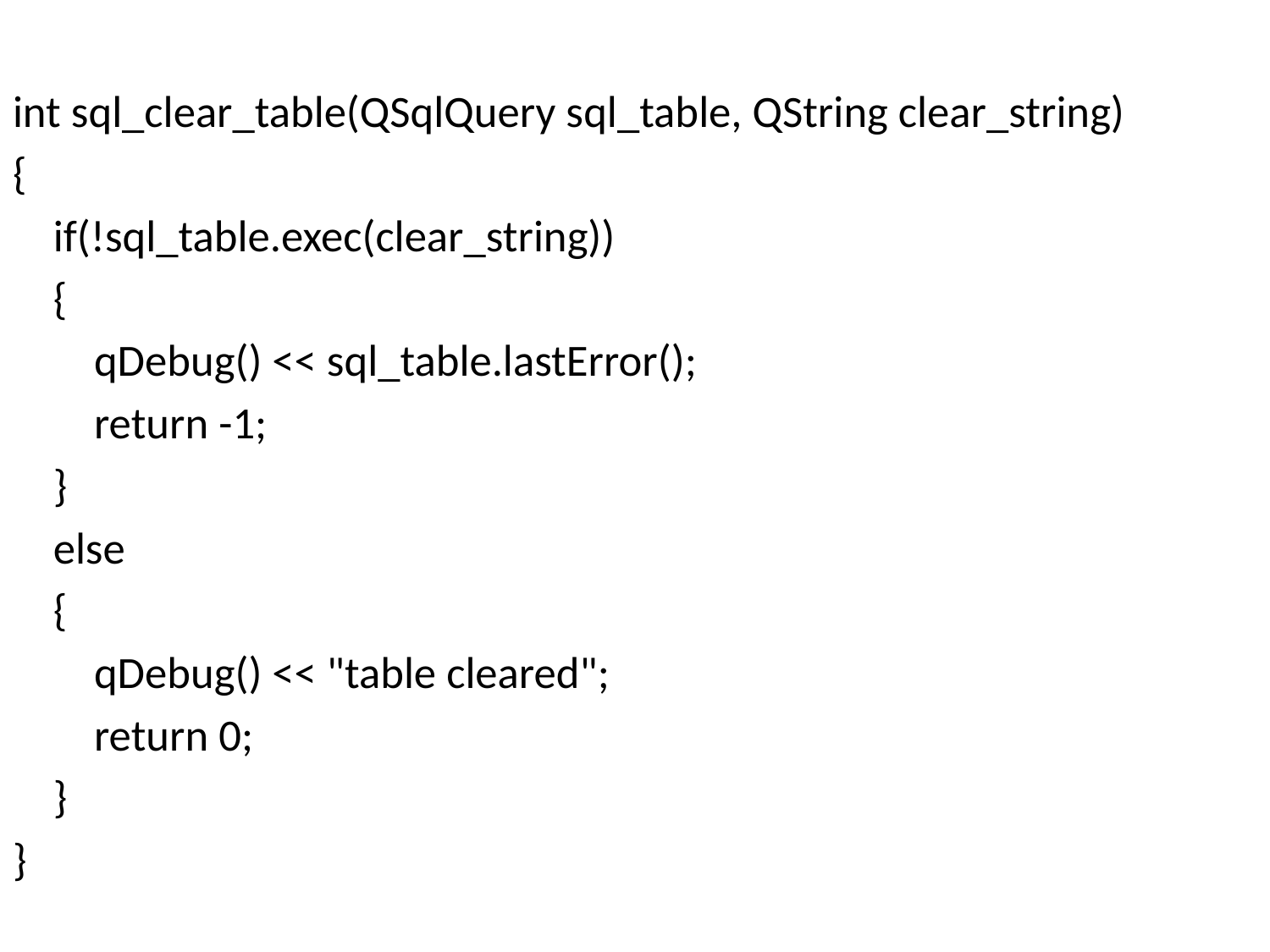

int sql_clear_table(QSqlQuery sql_table, QString clear_string)
{
    if(!sql_table.exec(clear_string))
    {
        qDebug() << sql_table.lastError();
        return -1;
    }
    else
    {
        qDebug() << "table cleared";
        return 0;
    }
}